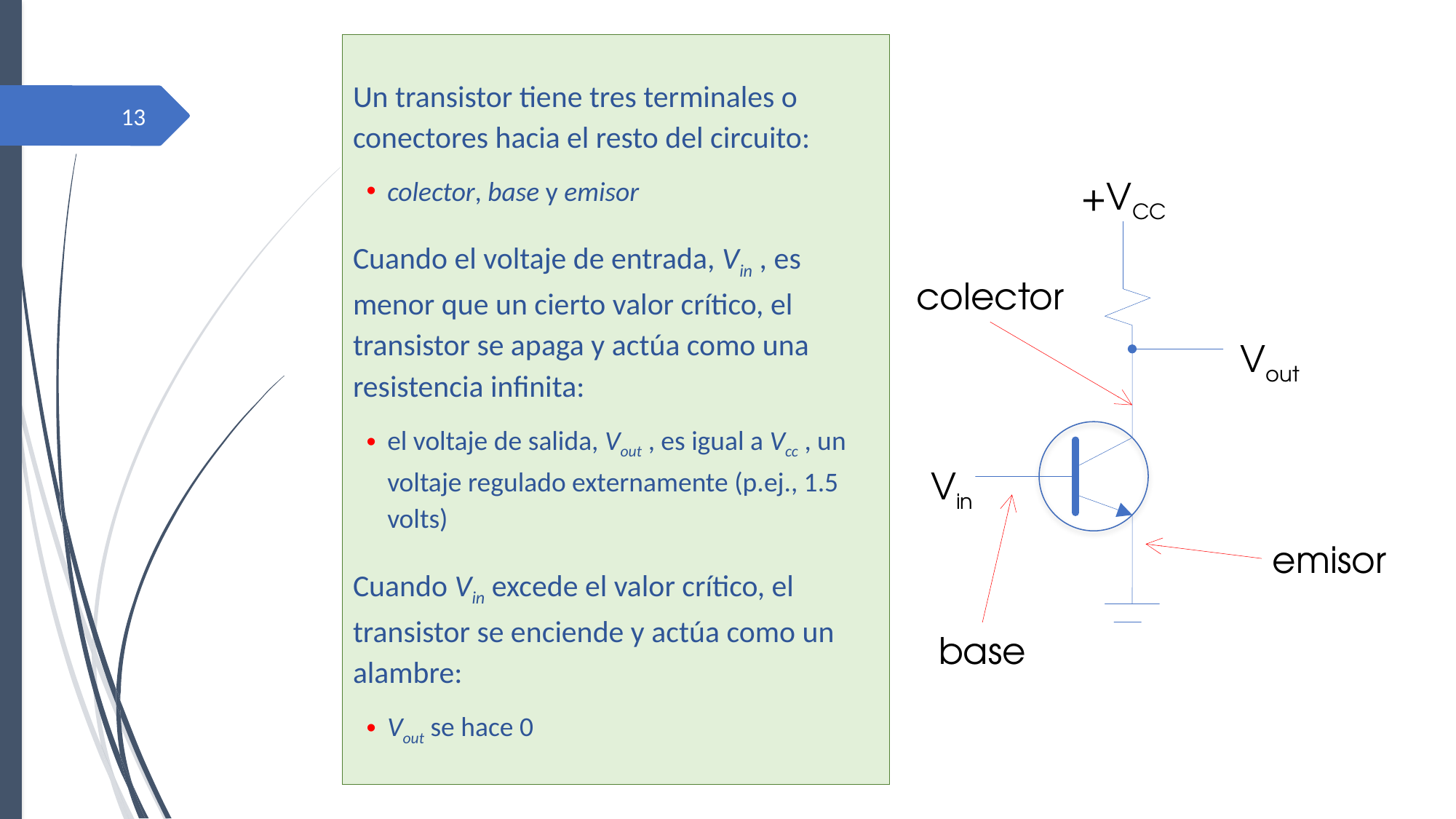

Un transistor tiene tres terminales o conectores hacia el resto del circuito:
colector, base y emisor
Cuando el voltaje de entrada, Vin , es menor que un cierto valor crítico, el transistor se apaga y actúa como una resistencia infinita:
el voltaje de salida, Vout , es igual a Vcc , un voltaje regulado externamente (p.ej., 1.5 volts)
Cuando Vin excede el valor crítico, el transistor se enciende y actúa como un alambre:
Vout se hace 0
13
+VCC
colector
Vout

Vin
emisor
base